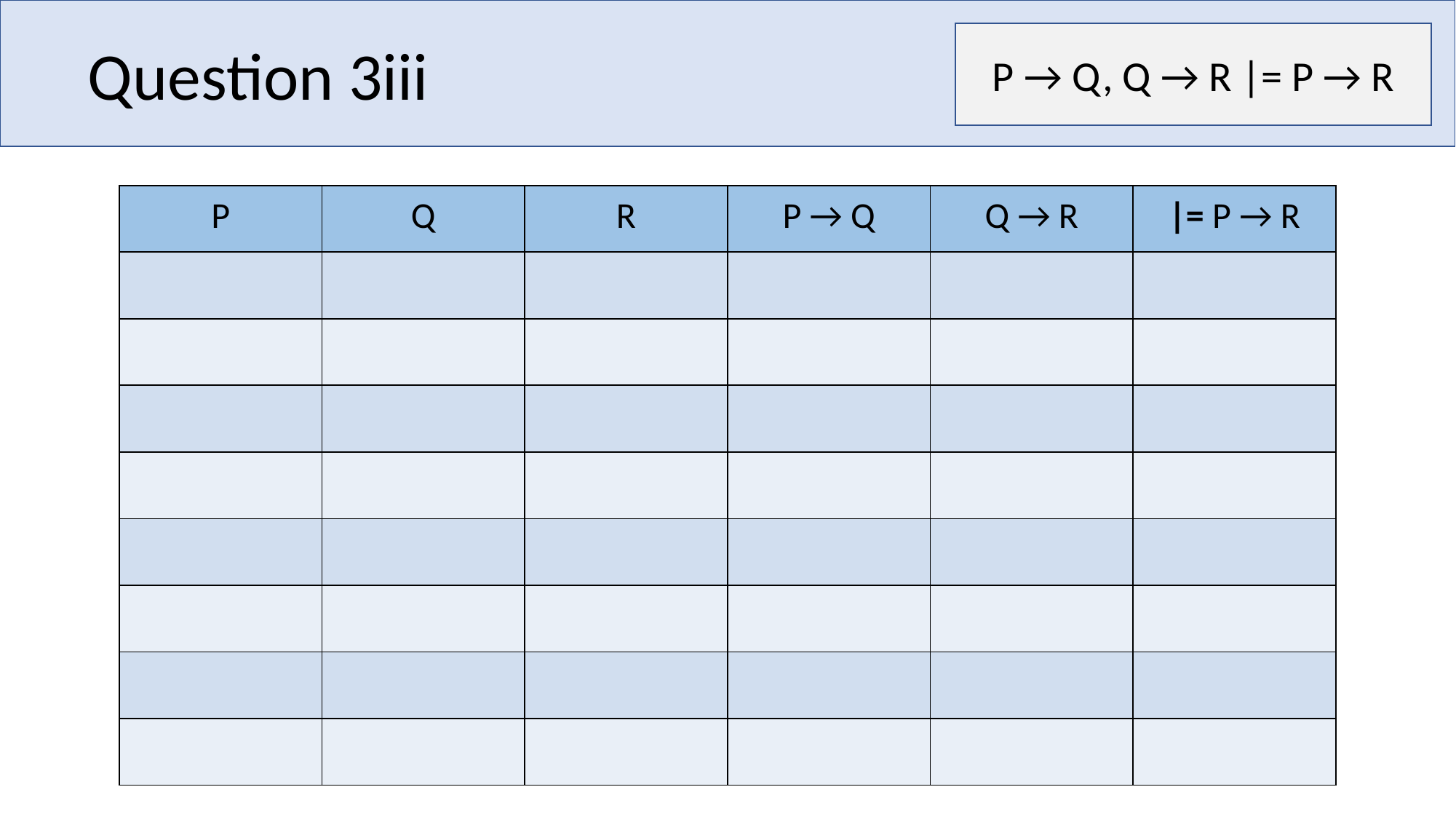

# Question 3iii

P → Q, Q → R |= P → R
| P | Q | R | P → Q | Q → R | |= P → R |
| --- | --- | --- | --- | --- | --- |
|  |  |  |  |  |  |
|  |  |  |  |  |  |
|  |  |  |  |  |  |
|  |  |  |  |  |  |
|  |  |  |  |  |  |
|  |  |  |  |  |  |
|  |  |  |  |  |  |
|  |  |  |  |  |  |